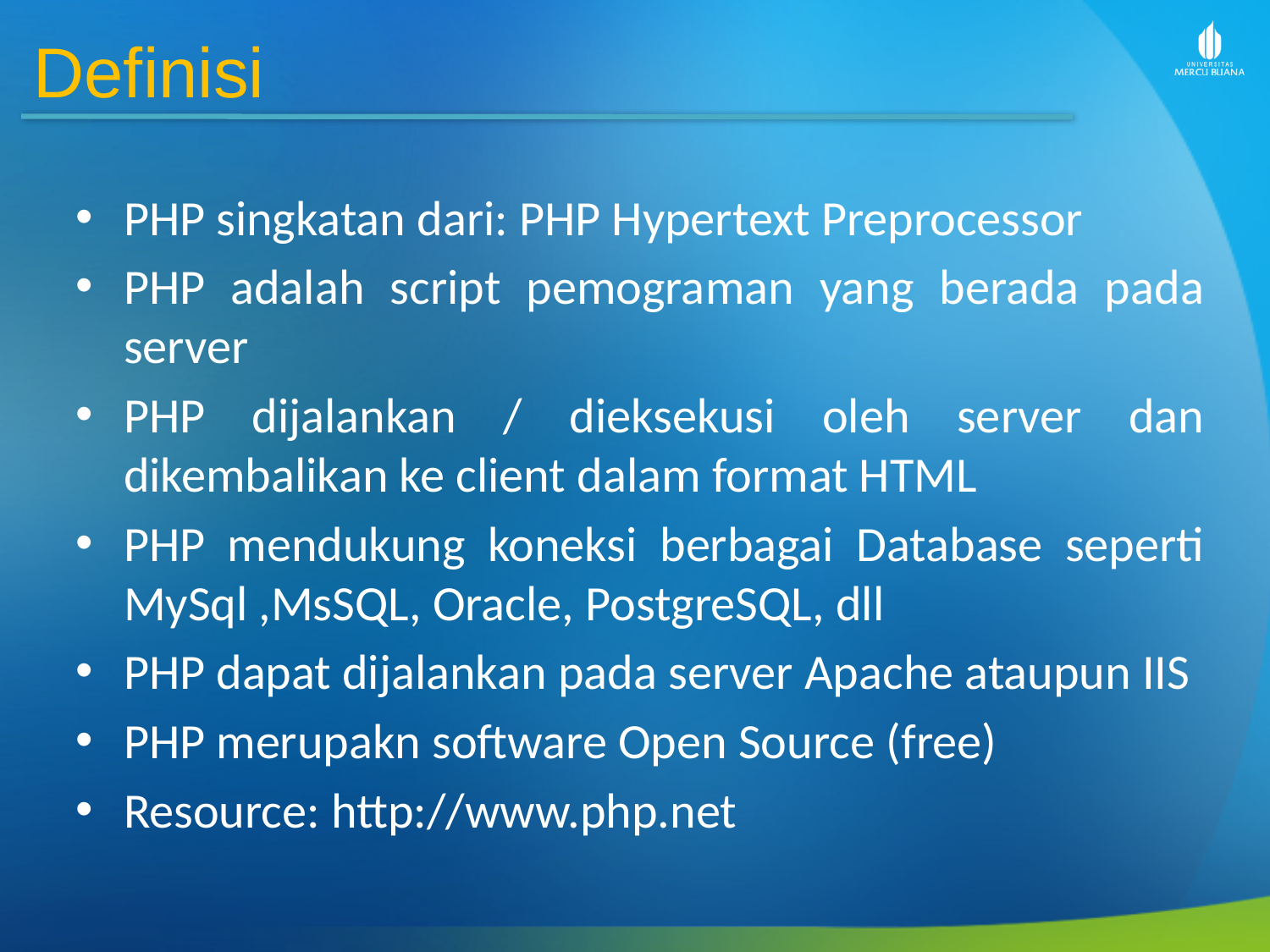

Definisi
PHP singkatan dari: PHP Hypertext Preprocessor
PHP adalah script pemograman yang berada pada server
PHP dijalankan / dieksekusi oleh server dan dikembalikan ke client dalam format HTML
PHP mendukung koneksi berbagai Database seperti MySql ,MsSQL, Oracle, PostgreSQL, dll
PHP dapat dijalankan pada server Apache ataupun IIS
PHP merupakn software Open Source (free)
Resource: http://www.php.net